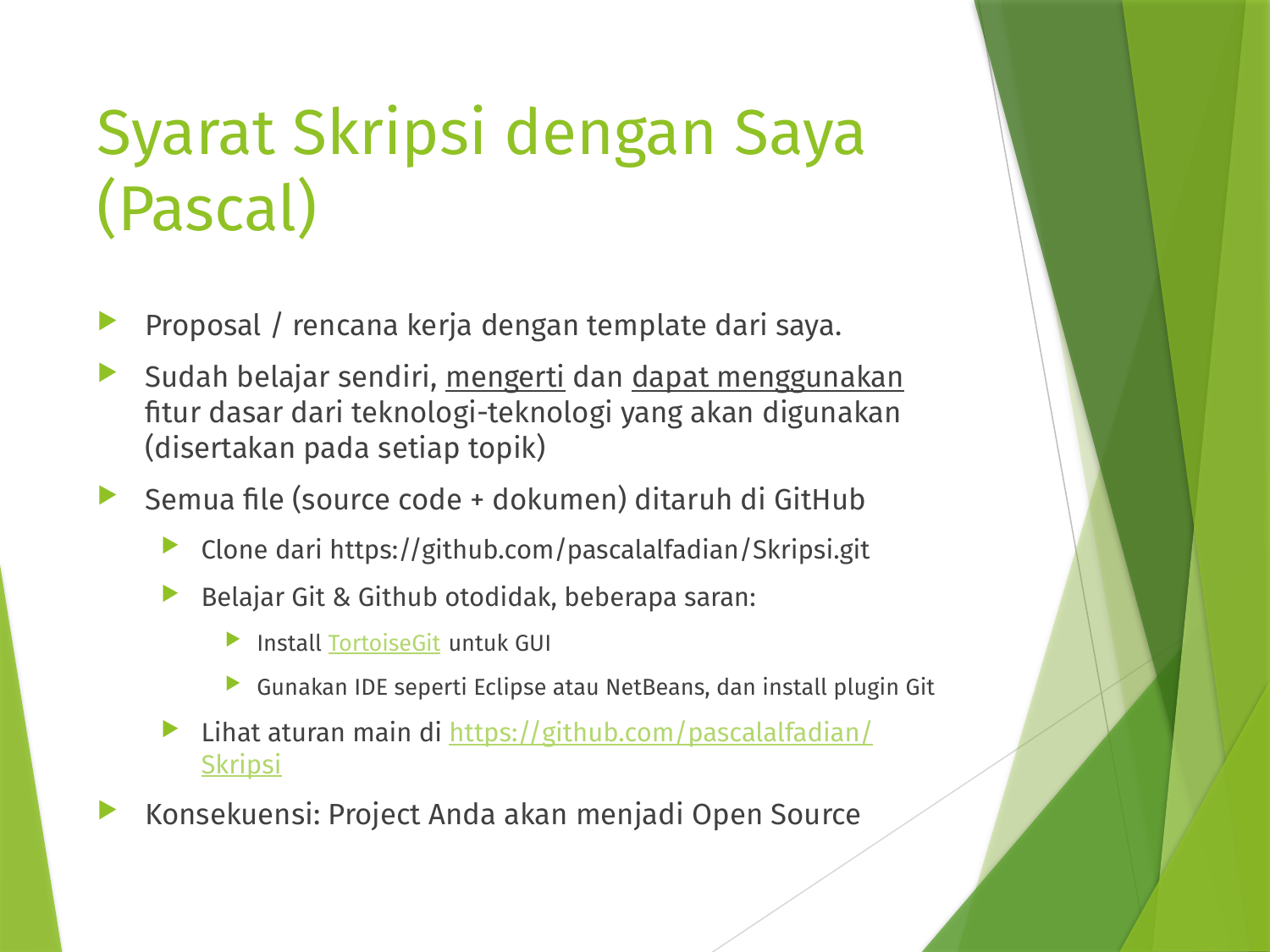

# Syarat Skripsi dengan Saya (Pascal)
Proposal / rencana kerja dengan template dari saya.
Sudah belajar sendiri, mengerti dan dapat menggunakan fitur dasar dari teknologi-teknologi yang akan digunakan (disertakan pada setiap topik)
Semua file (source code + dokumen) ditaruh di GitHub
Clone dari https://github.com/pascalalfadian/Skripsi.git
Belajar Git & Github otodidak, beberapa saran:
Install TortoiseGit untuk GUI
Gunakan IDE seperti Eclipse atau NetBeans, dan install plugin Git
Lihat aturan main di https://github.com/pascalalfadian/Skripsi
Konsekuensi: Project Anda akan menjadi Open Source